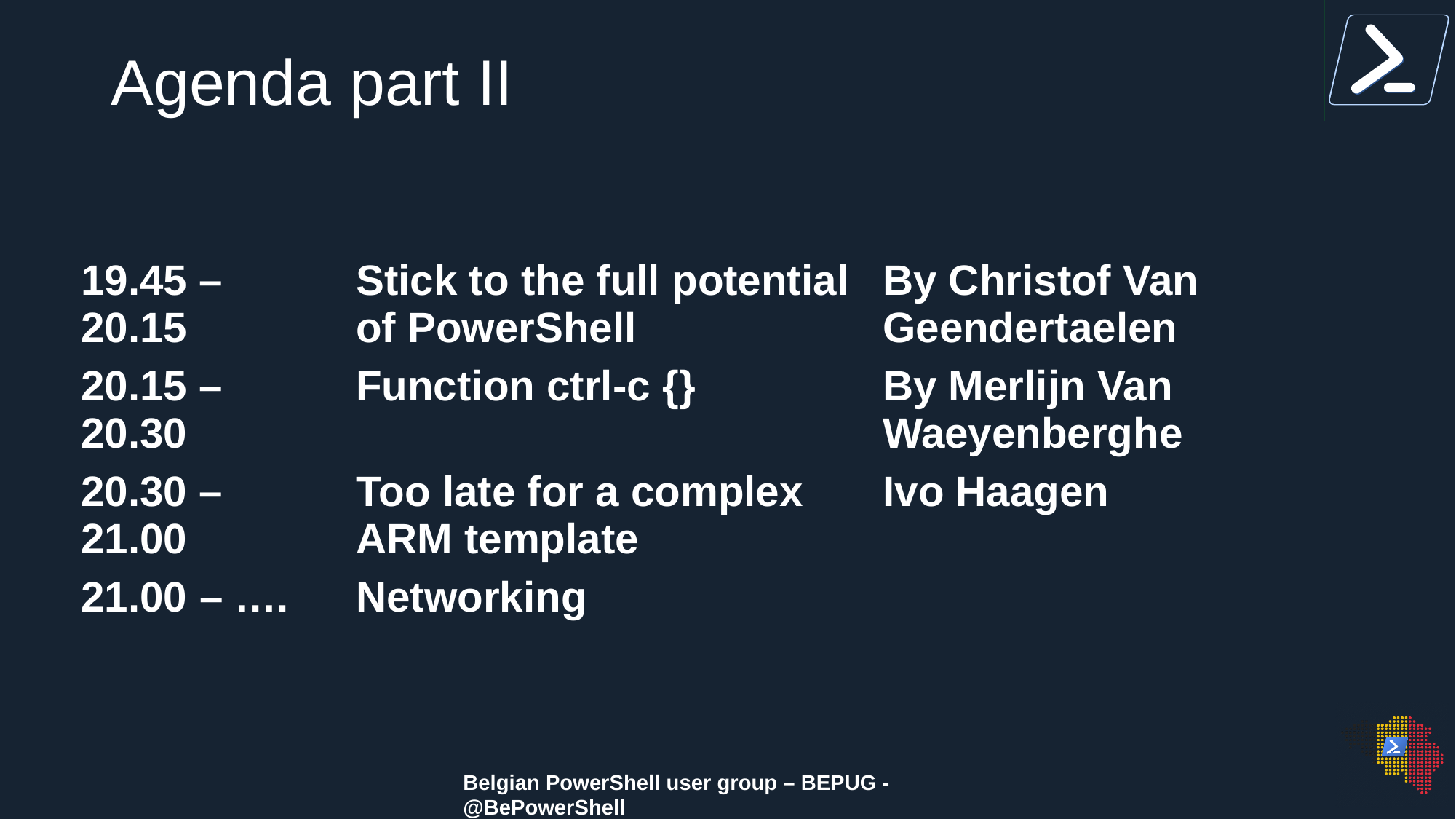

# Agenda part II
|  |  |  |
| --- | --- | --- |
| 19.45 – 20.15 | Stick to the full potential of PowerShell | By Christof Van Geendertaelen |
| 20.15 – 20.30 | Function ctrl-c {} | By Merlijn Van Waeyenberghe |
| 20.30 – 21.00 | Too late for a complex ARM template | Ivo Haagen |
| 21.00 – …. | Networking |  |